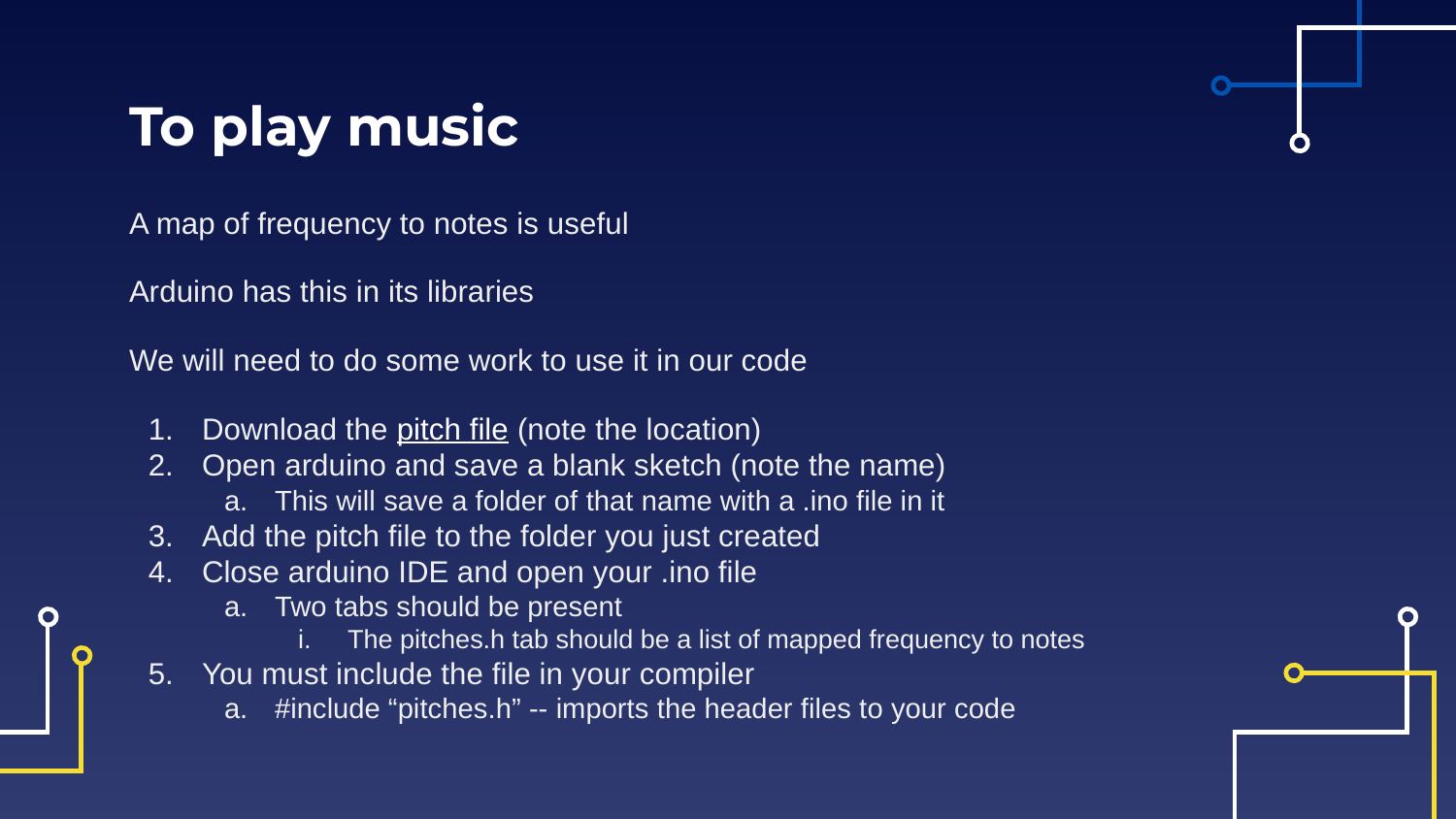

# To play music
A map of frequency to notes is useful
Arduino has this in its libraries
We will need to do some work to use it in our code
Download the pitch file (note the location)
Open arduino and save a blank sketch (note the name)
This will save a folder of that name with a .ino file in it
Add the pitch file to the folder you just created
Close arduino IDE and open your .ino file
Two tabs should be present
The pitches.h tab should be a list of mapped frequency to notes
You must include the file in your compiler
#include “pitches.h” -- imports the header files to your code